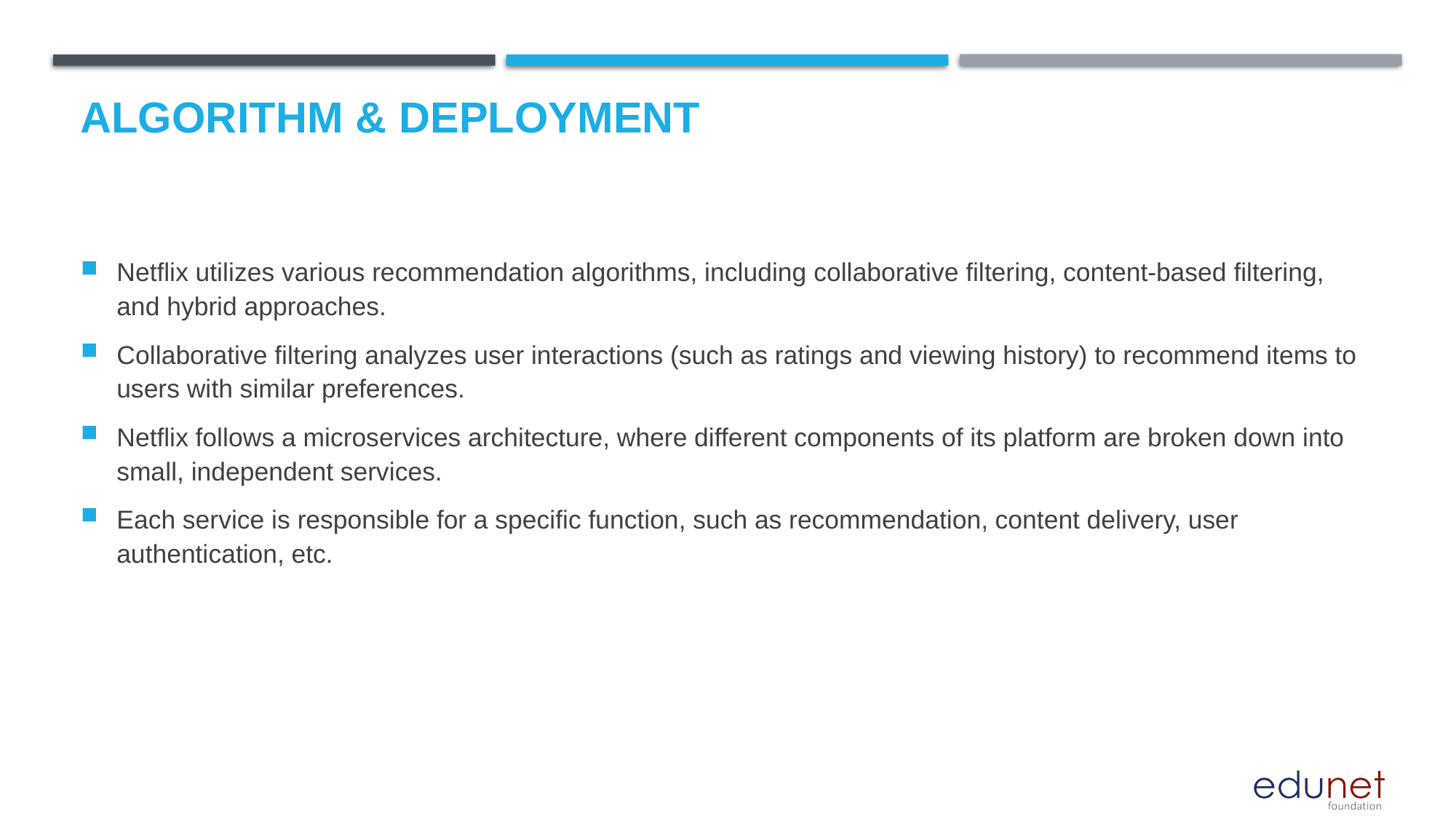

# Algorithm & Deployment
Netflix utilizes various recommendation algorithms, including collaborative filtering, content-based filtering, and hybrid approaches.
Collaborative filtering analyzes user interactions (such as ratings and viewing history) to recommend items to users with similar preferences.
Netflix follows a microservices architecture, where different components of its platform are broken down into small, independent services.
Each service is responsible for a specific function, such as recommendation, content delivery, user authentication, etc.